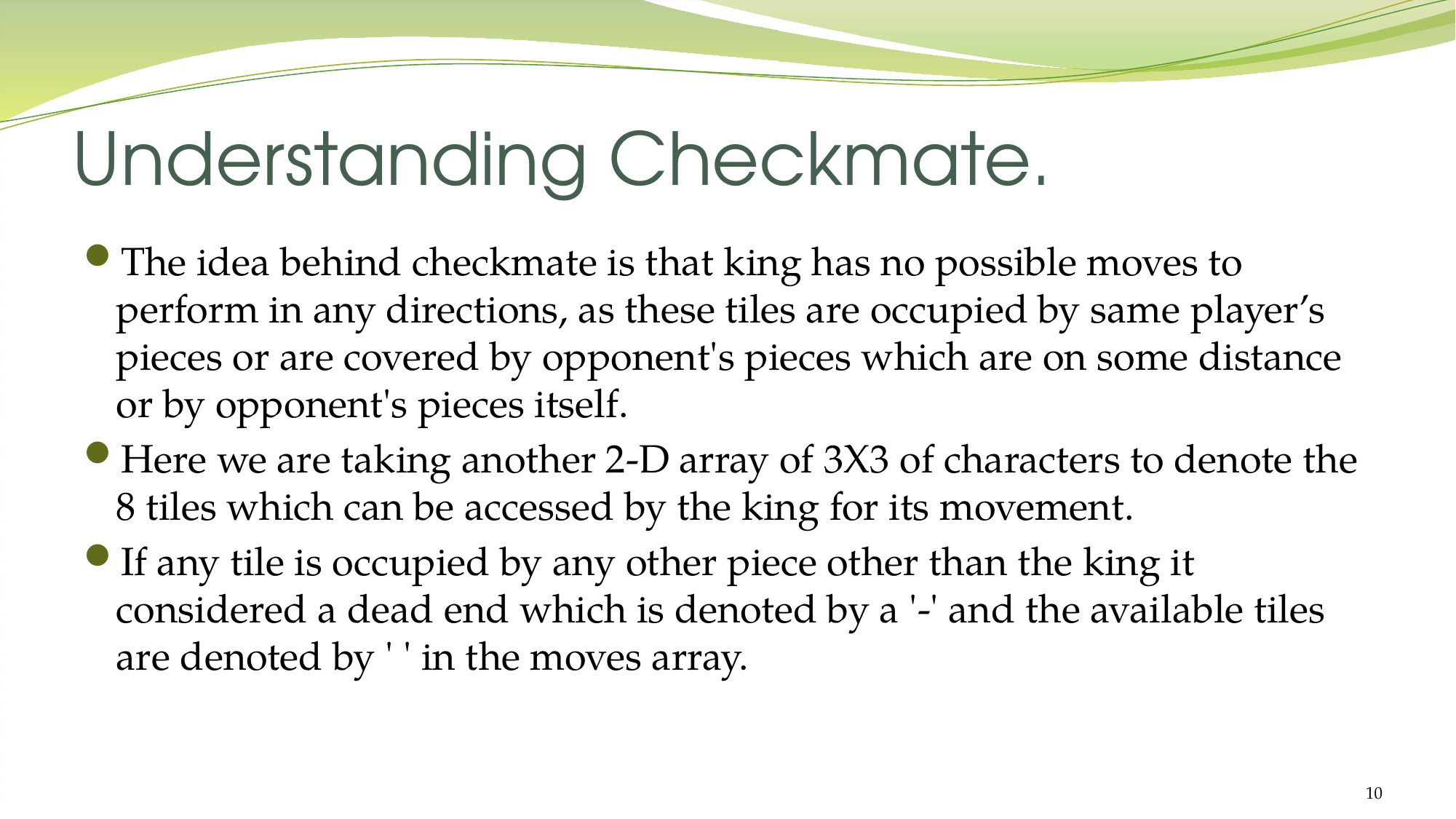

# Understanding Checkmate.
The idea behind checkmate is that king has no possible moves to perform in any directions, as these tiles are occupied by same player’s pieces or are covered by opponent's pieces which are on some distance or by opponent's pieces itself.
Here we are taking another 2-D array of 3X3 of characters to denote the 8 tiles which can be accessed by the king for its movement.
If any tile is occupied by any other piece other than the king it considered a dead end which is denoted by a '-' and the available tiles are denoted by ' ' in the moves array.
10